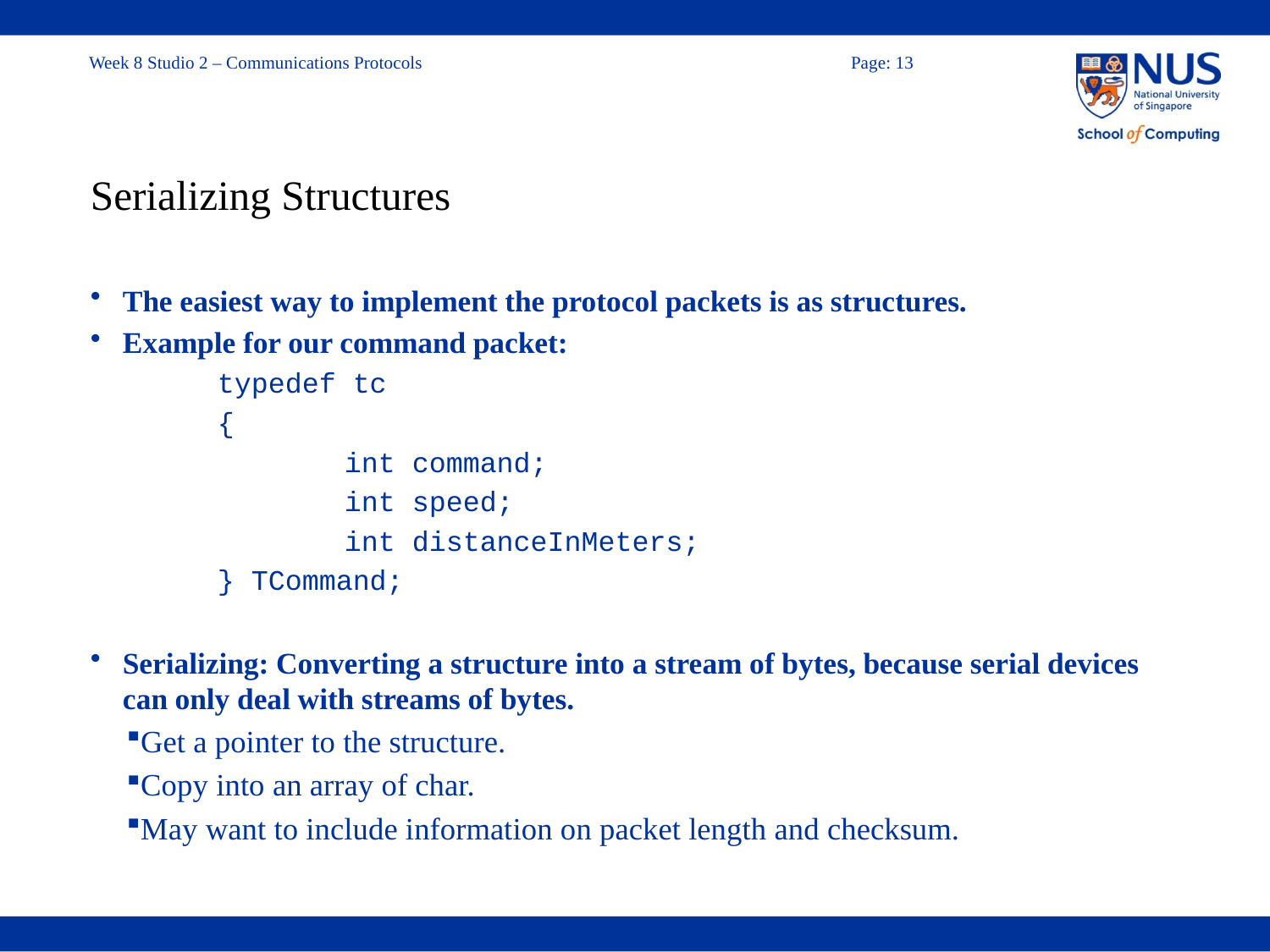

# Serializing Structures
The easiest way to implement the protocol packets is as structures.
Example for our command packet:
	typedef tc
	{
		int command;
		int speed;
		int distanceInMeters;
	} TCommand;

Serializing: Converting a structure into a stream of bytes, because serial devices can only deal with streams of bytes.
Get a pointer to the structure.
Copy into an array of char.
May want to include information on packet length and checksum.